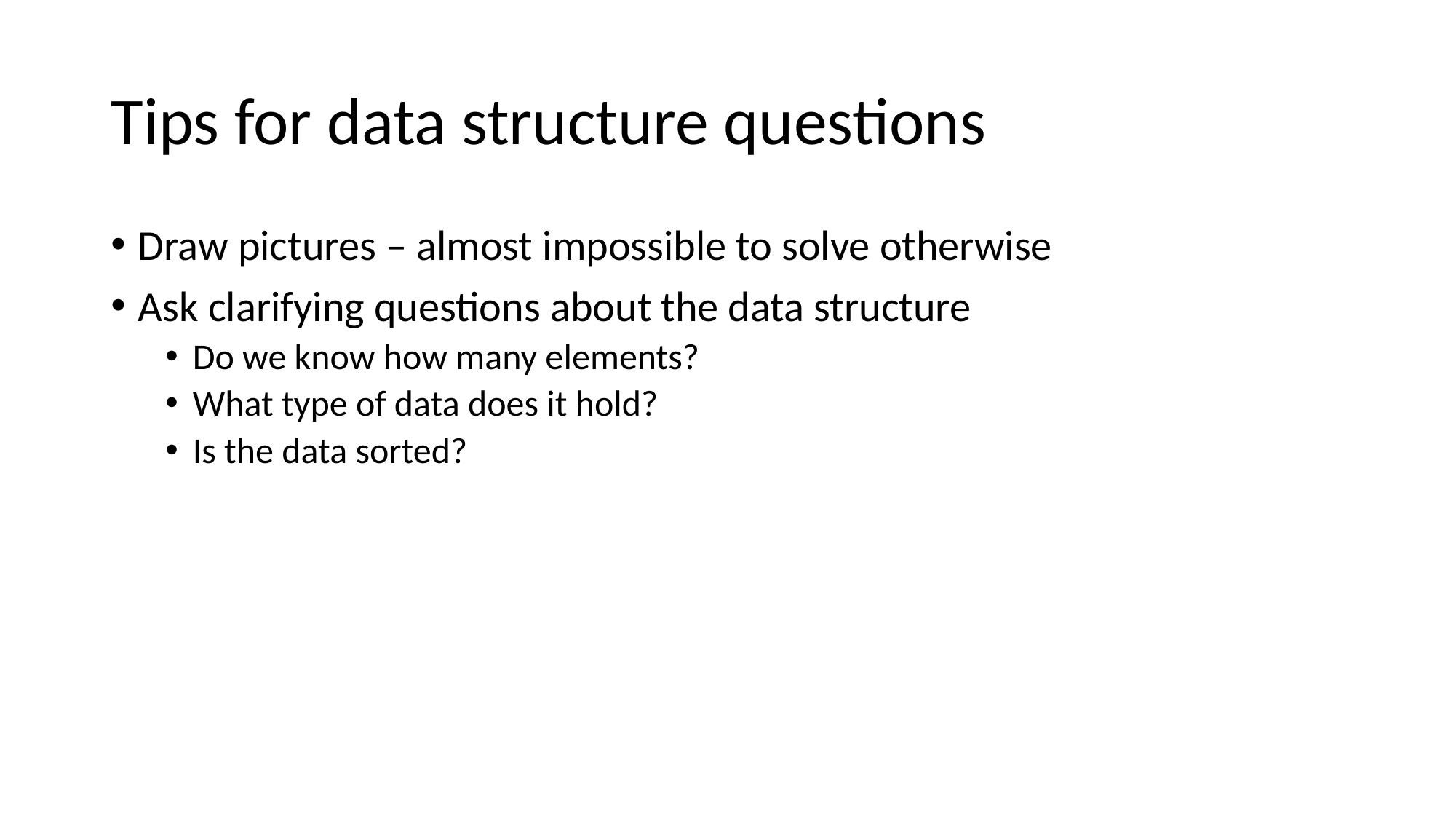

# Tips for data structure questions
Draw pictures – almost impossible to solve otherwise
Ask clarifying questions about the data structure
Do we know how many elements?
What type of data does it hold?
Is the data sorted?